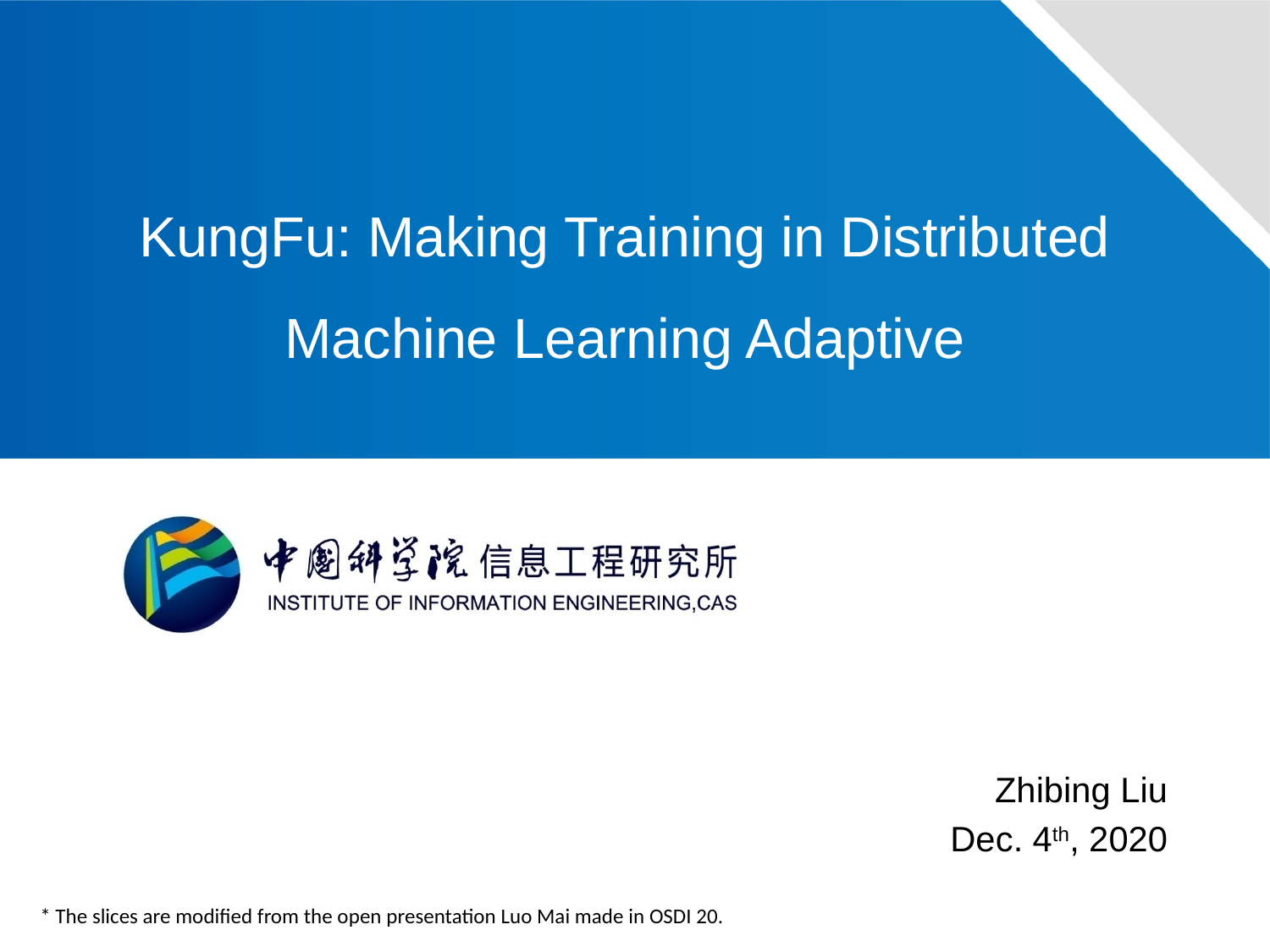

# KungFu: Making Training in Distributed Machine Learning Adaptive
Zhibing Liu
Dec. 4th, 2020
* The slices are modified from the open presentation Luo Mai made in OSDI 20.